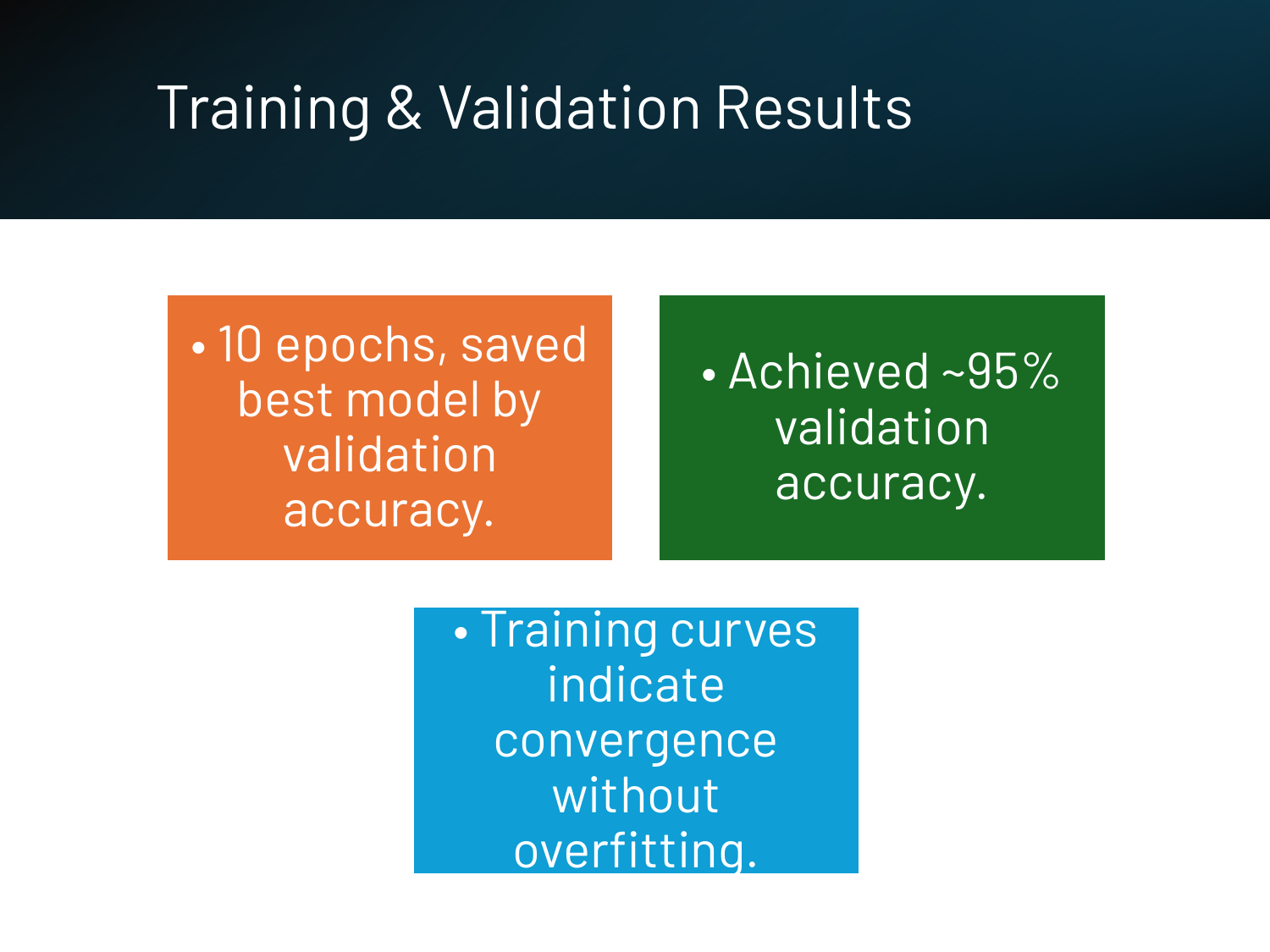

# Training & Validation Results
• 10 epochs, saved best model by validation accuracy.
• Achieved ~95% validation accuracy.
• Training curves indicate convergence without overfitting.